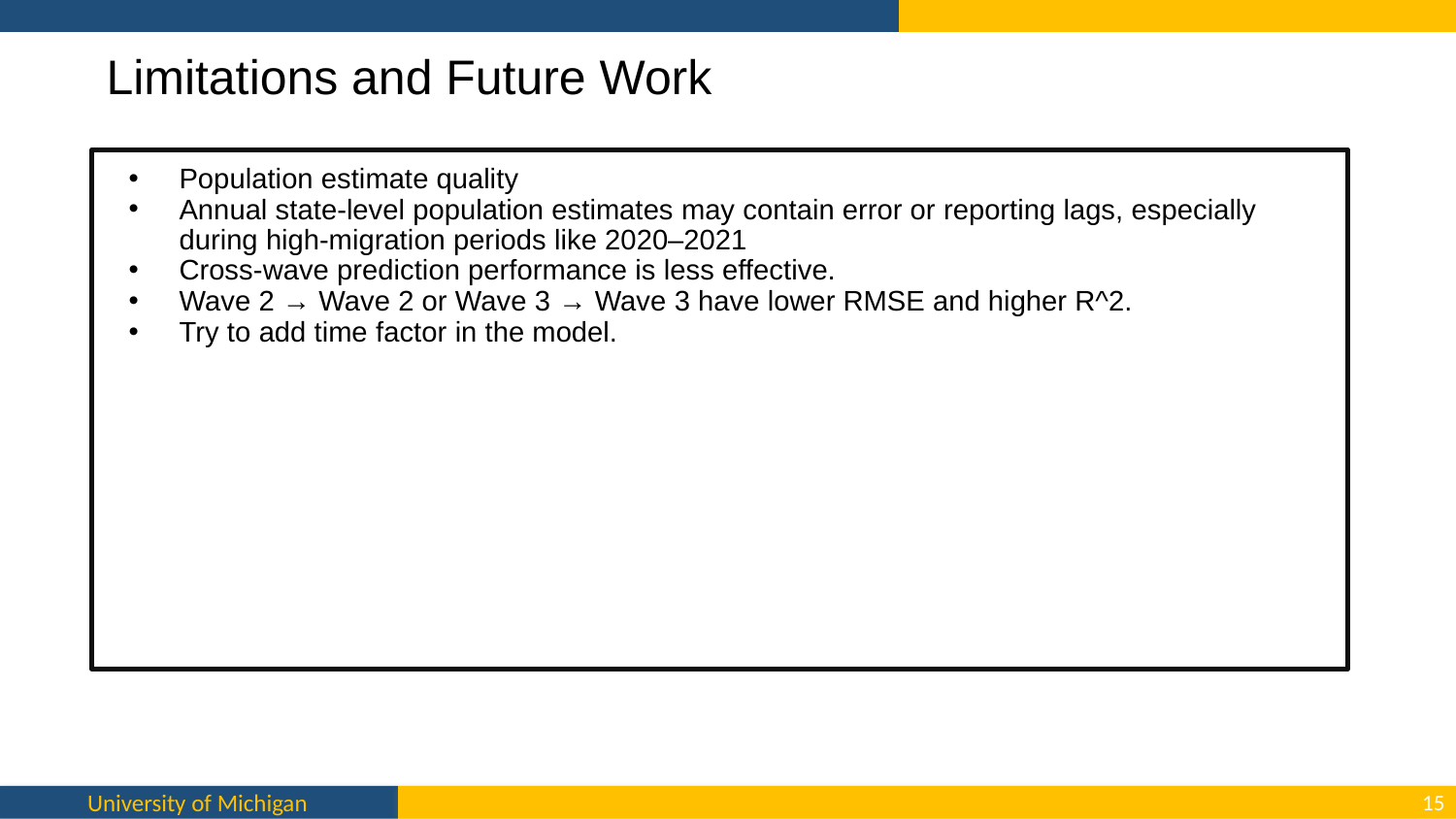

# Limitations and Future Work
Population estimate quality
Annual state-level population estimates may contain error or reporting lags, especially during high-migration periods like 2020–2021
Cross-wave prediction performance is less effective.
Wave 2 → Wave 2 or Wave 3 → Wave 3 have lower RMSE and higher R^2.
Try to add time factor in the model.

15